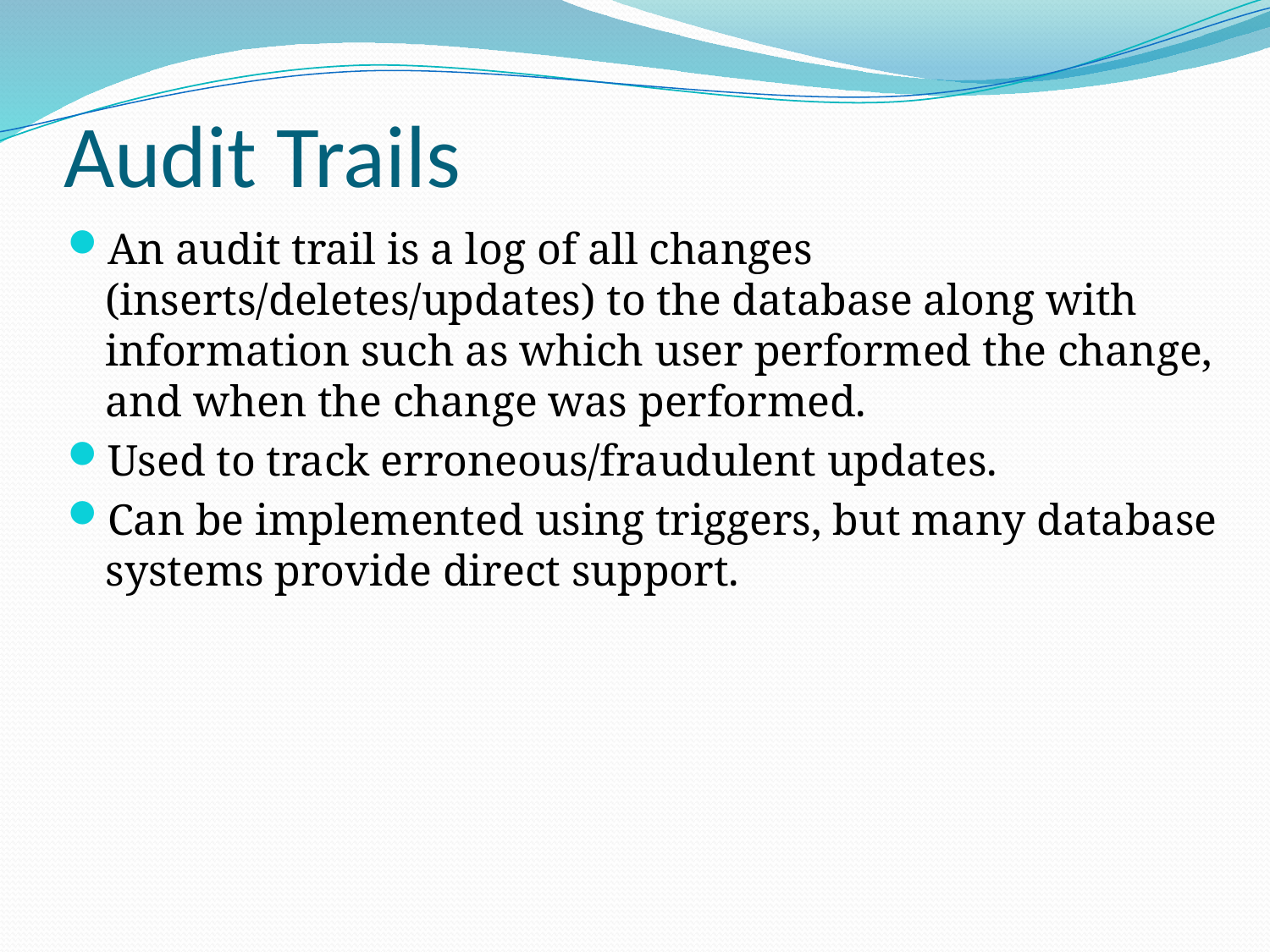

# Audit Trails
An audit trail is a log of all changes (inserts/deletes/updates) to the database along with information such as which user performed the change, and when the change was performed.
Used to track erroneous/fraudulent updates.
Can be implemented using triggers, but many database systems provide direct support.